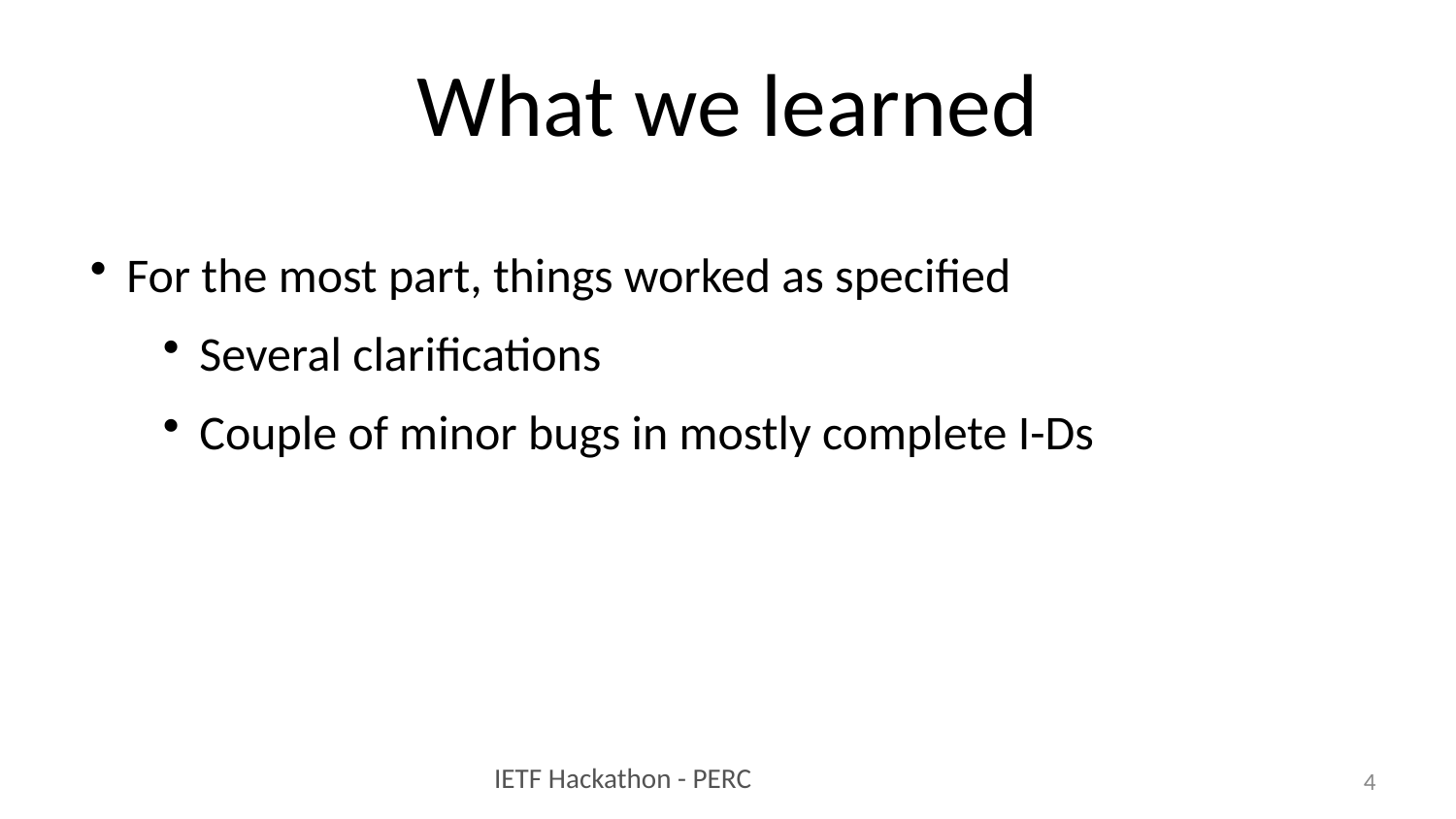

# What we learned
For the most part, things worked as specified
Several clarifications
Couple of minor bugs in mostly complete I-Ds
4